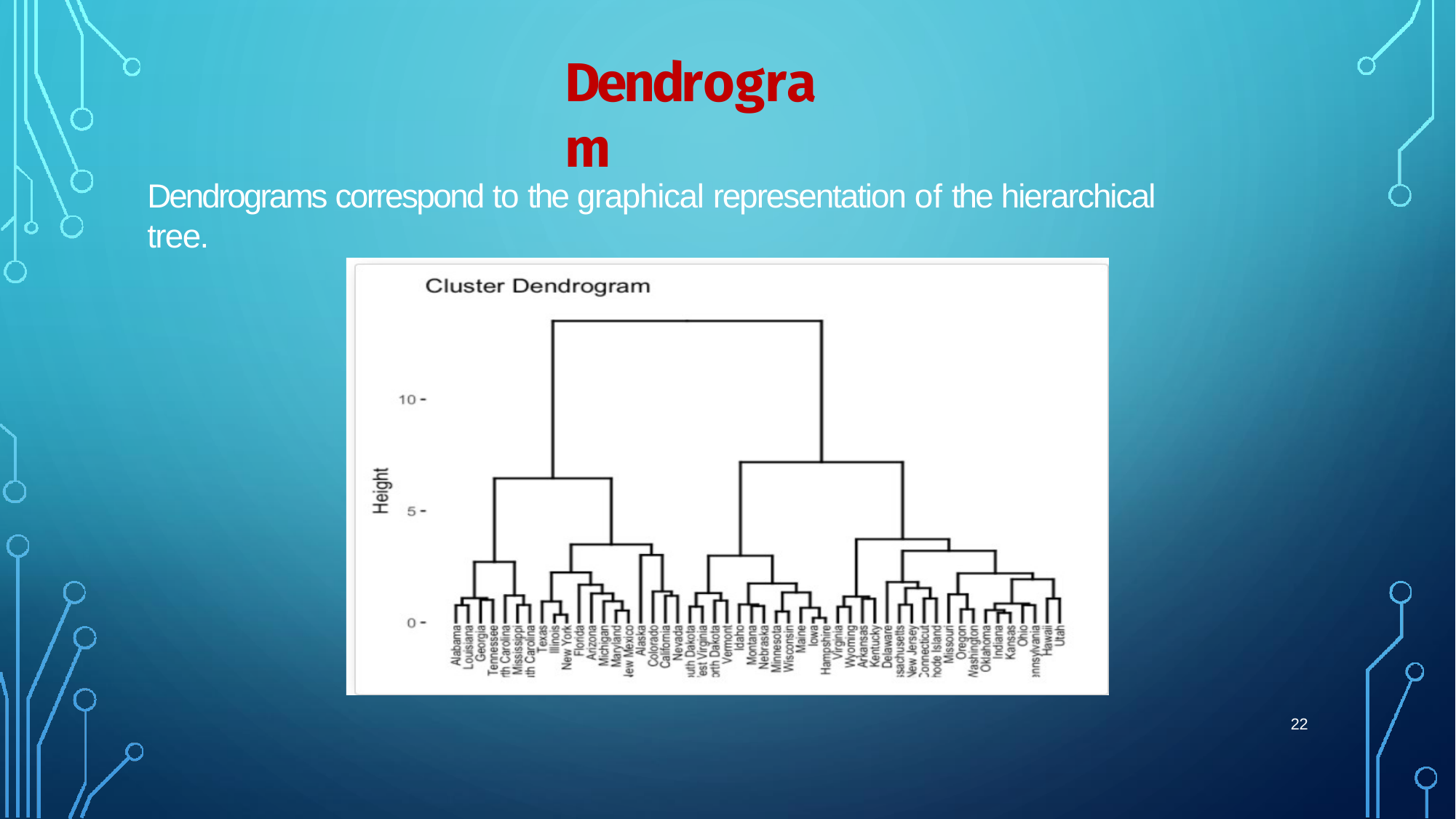

Dendrogram
Dendrograms correspond to the graphical representation of the hierarchical tree.

22